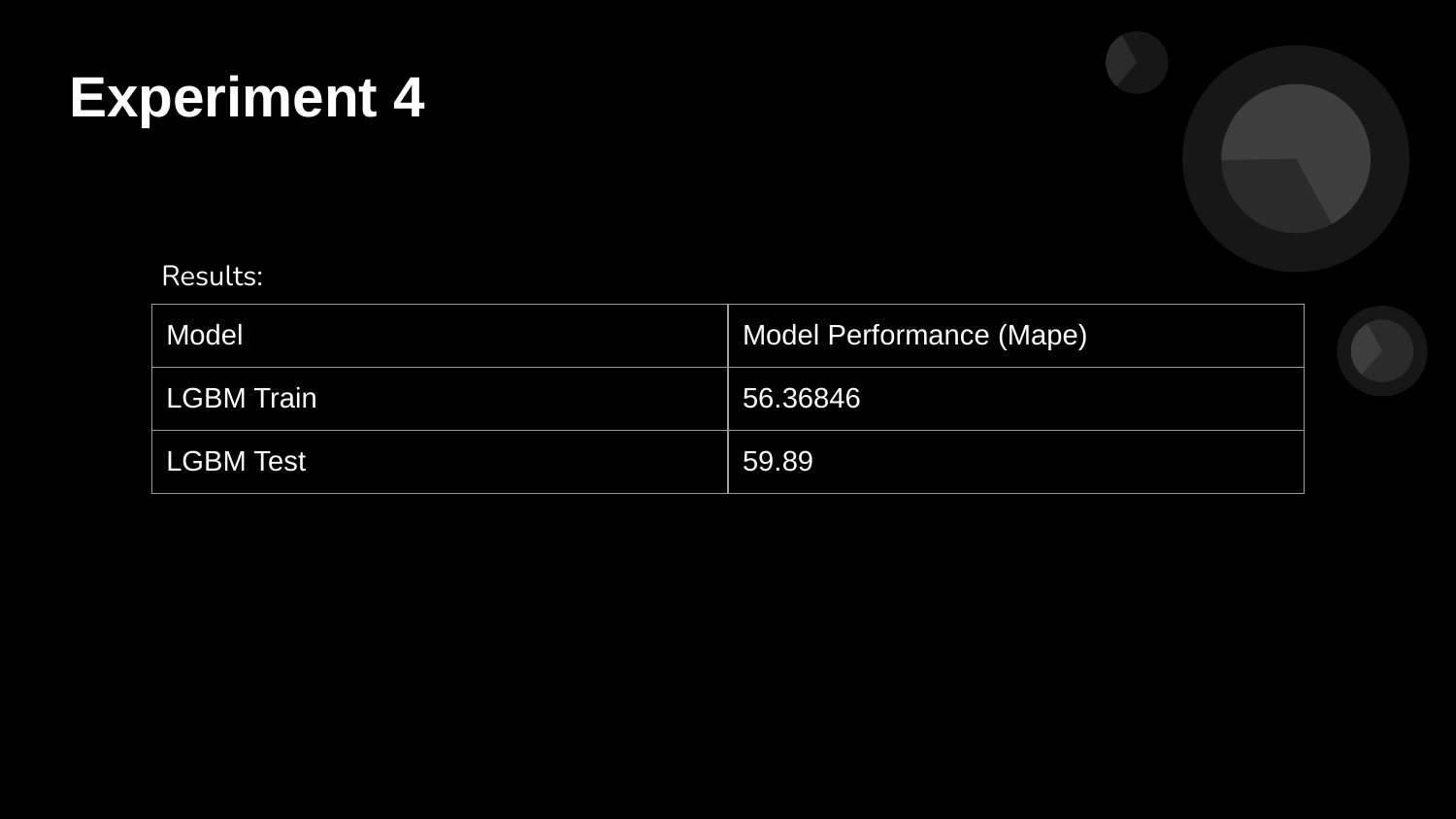

# Experiment 4
Results:

| Model | Model Performance (Mape) |
| --- | --- |
| LGBM Train | 56.36846 |
| LGBM Test | 59.89 |